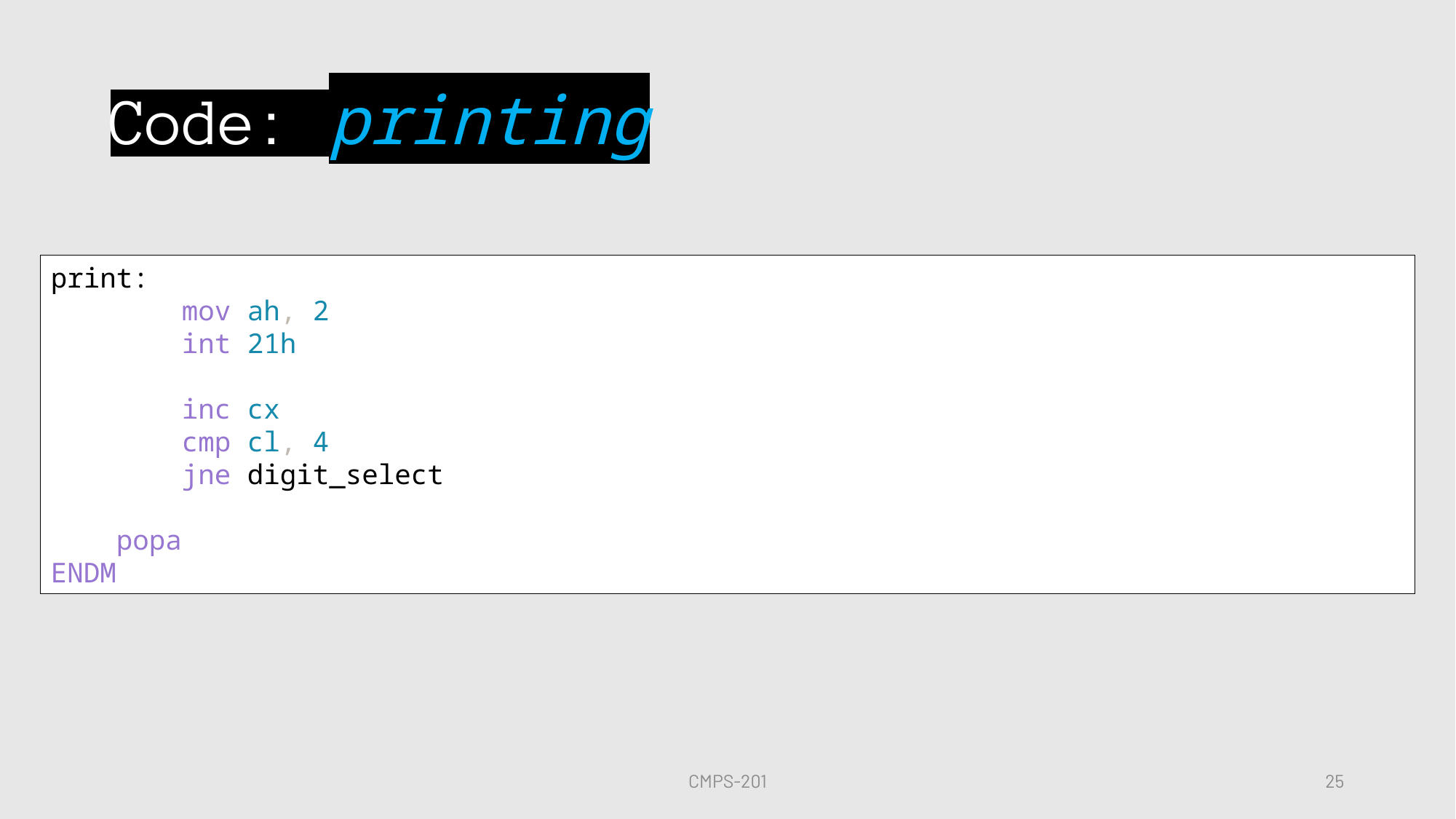

# Code: printing
print:
        mov ah, 2
        int 21h
        inc cx
        cmp cl, 4
        jne digit_select
    popa
ENDM
CMPS-201
25